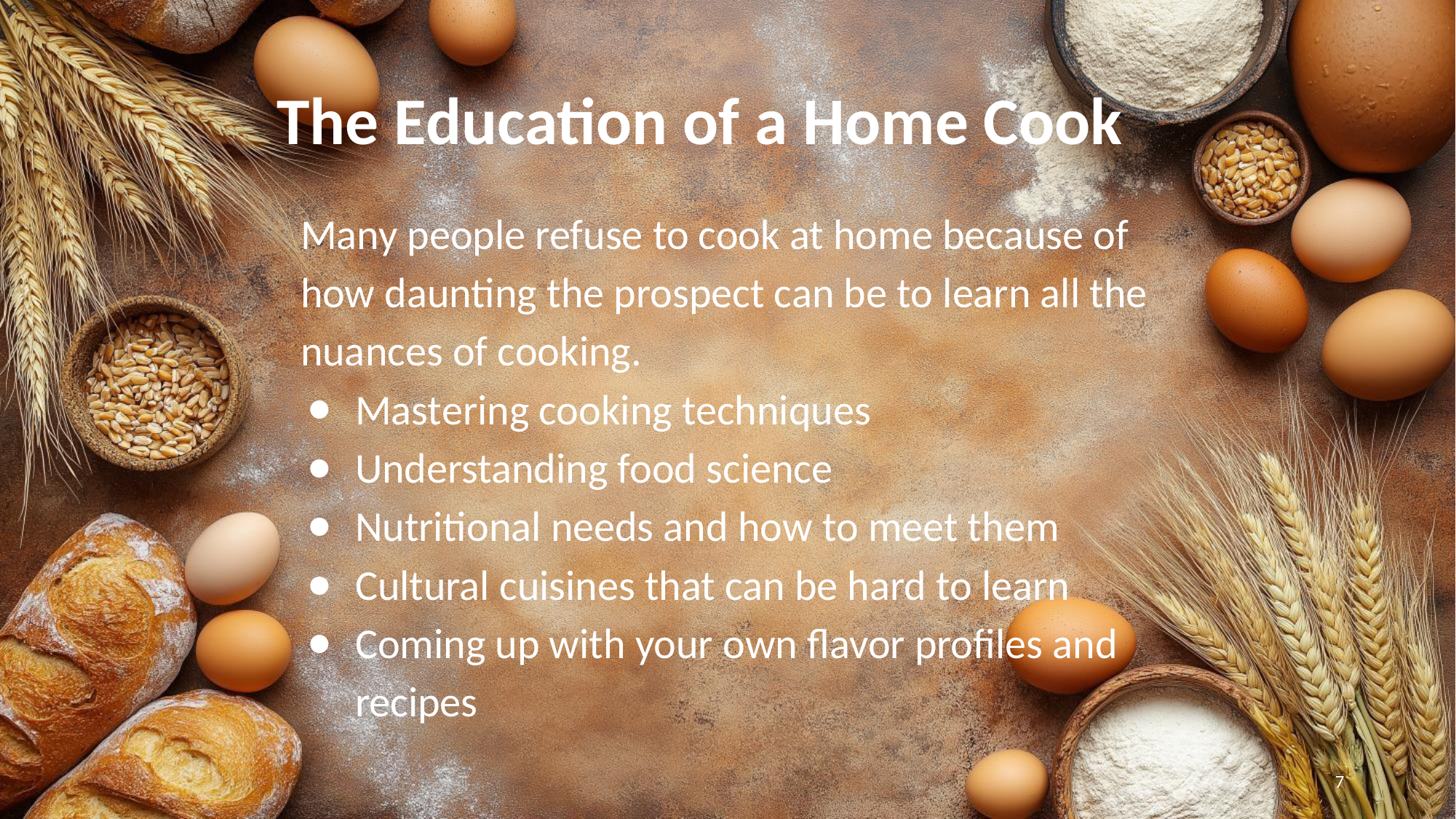

# The Education of a Home Cook
Many people refuse to cook at home because of how daunting the prospect can be to learn all the nuances of cooking.
Mastering cooking techniques
Understanding food science
Nutritional needs and how to meet them
Cultural cuisines that can be hard to learn
Coming up with your own flavor profiles and recipes

7